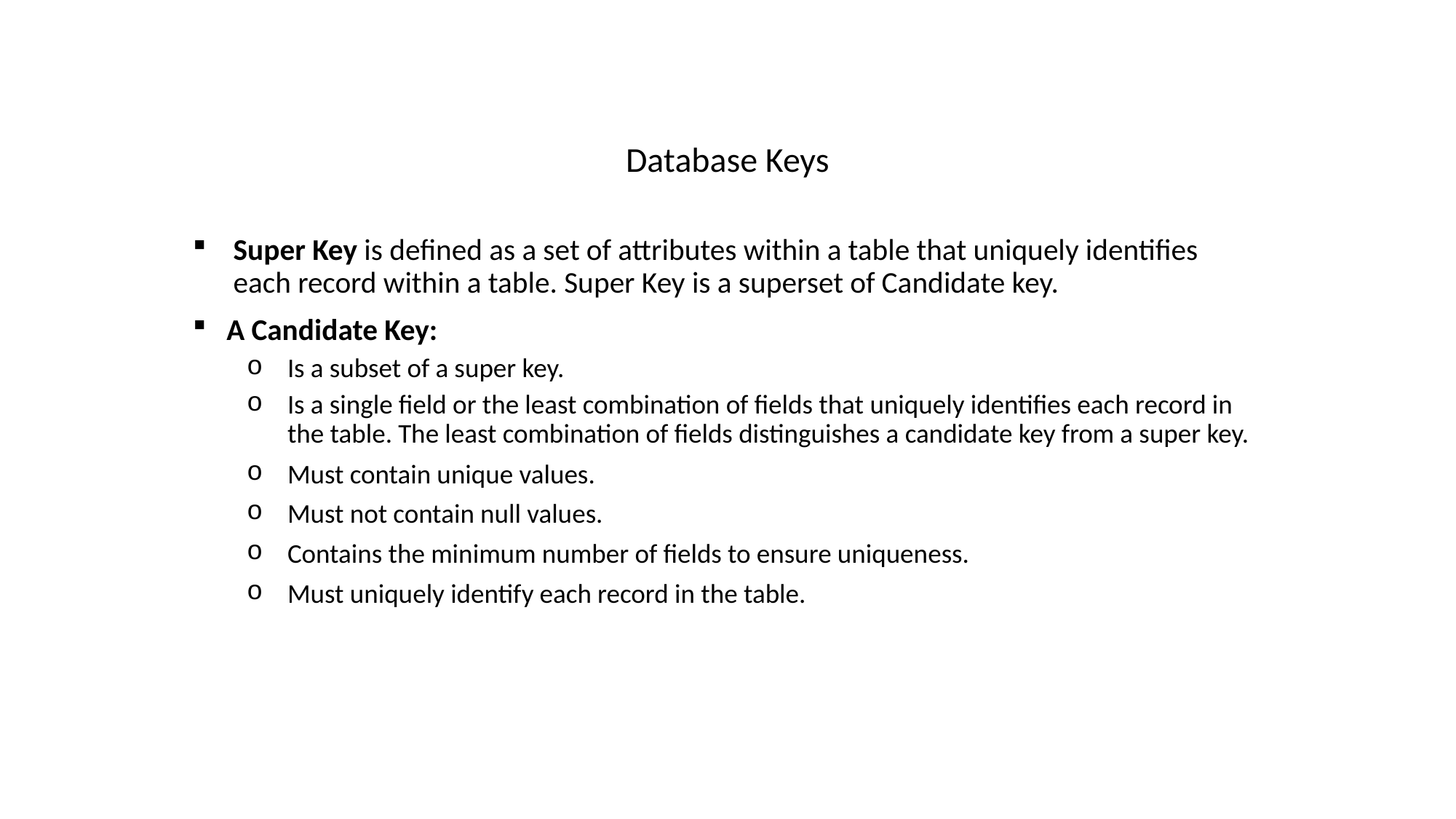

# Database Keys
Super Key is defined as a set of attributes within a table that uniquely identifies each record within a table. Super Key is a superset of Candidate key.
A Candidate Key:
Is a subset of a super key.
Is a single field or the least combination of fields that uniquely identifies each record in the table. The least combination of fields distinguishes a candidate key from a super key.
Must contain unique values.
Must not contain null values.
Contains the minimum number of fields to ensure uniqueness.
Must uniquely identify each record in the table.